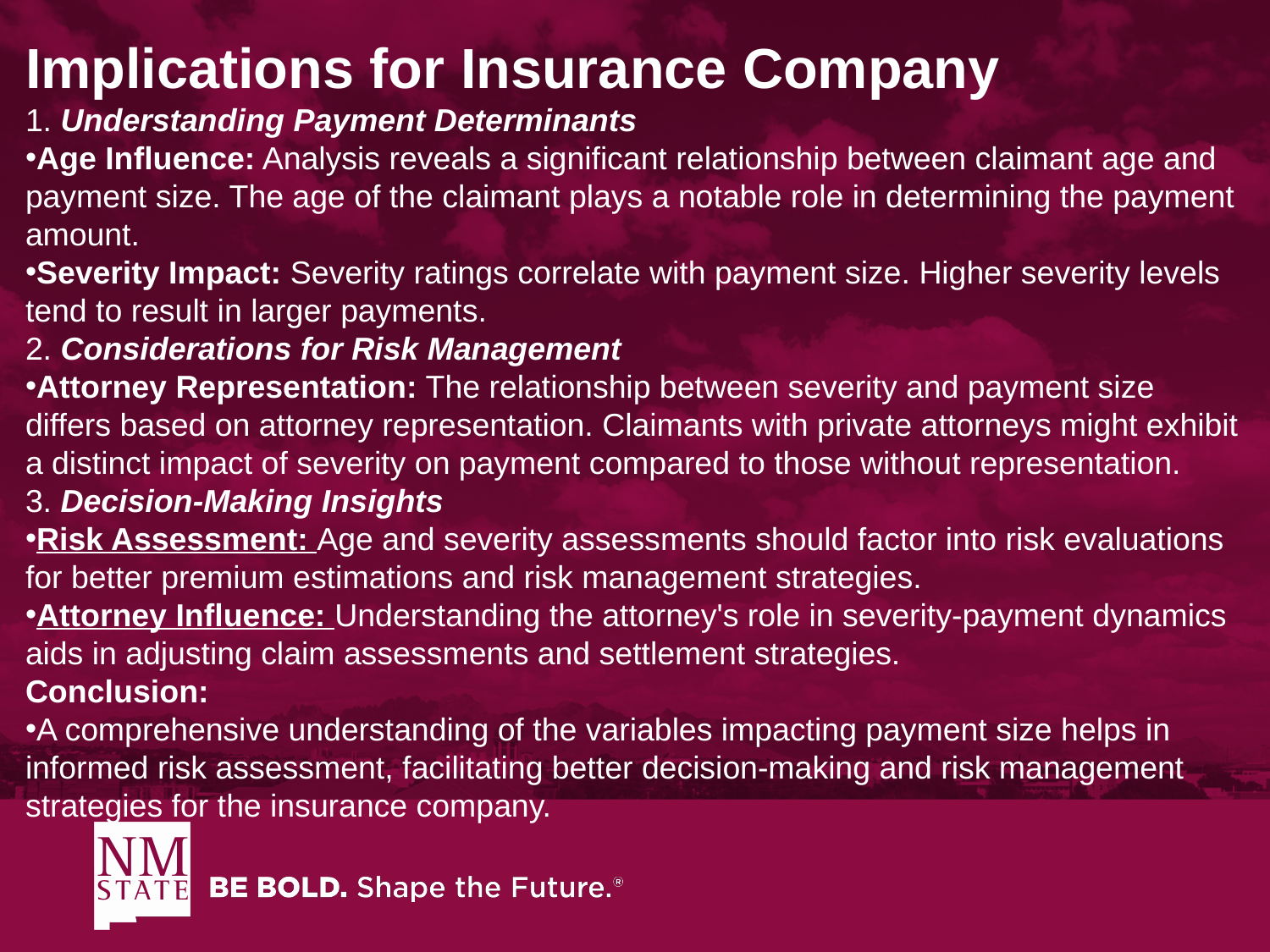

Implications for Insurance Company
1. Understanding Payment Determinants
Age Influence: Analysis reveals a significant relationship between claimant age and payment size. The age of the claimant plays a notable role in determining the payment amount.
Severity Impact: Severity ratings correlate with payment size. Higher severity levels tend to result in larger payments.
2. Considerations for Risk Management
Attorney Representation: The relationship between severity and payment size differs based on attorney representation. Claimants with private attorneys might exhibit a distinct impact of severity on payment compared to those without representation.
3. Decision-Making Insights
Risk Assessment: Age and severity assessments should factor into risk evaluations for better premium estimations and risk management strategies.
Attorney Influence: Understanding the attorney's role in severity-payment dynamics aids in adjusting claim assessments and settlement strategies.
Conclusion:
A comprehensive understanding of the variables impacting payment size helps in informed risk assessment, facilitating better decision-making and risk management strategies for the insurance company.